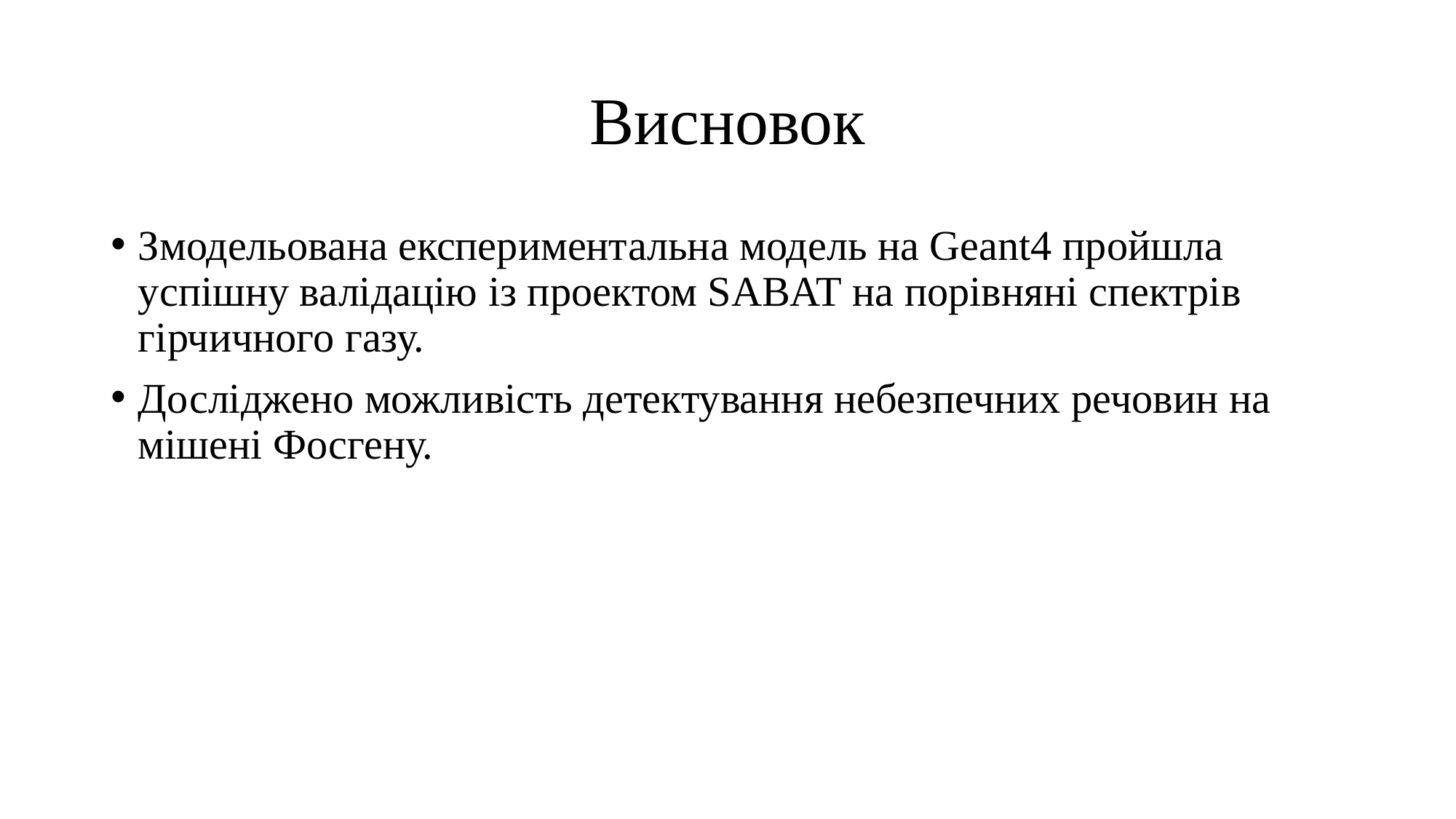

# Висновок
Змодельована експериментальна модель на Geant4 пройшла успішну валідацію із проектом SABAT на порівняні спектрів гірчичного газу.
Досліджено можливість детектування небезпечних речовин на мішені Фосгену.